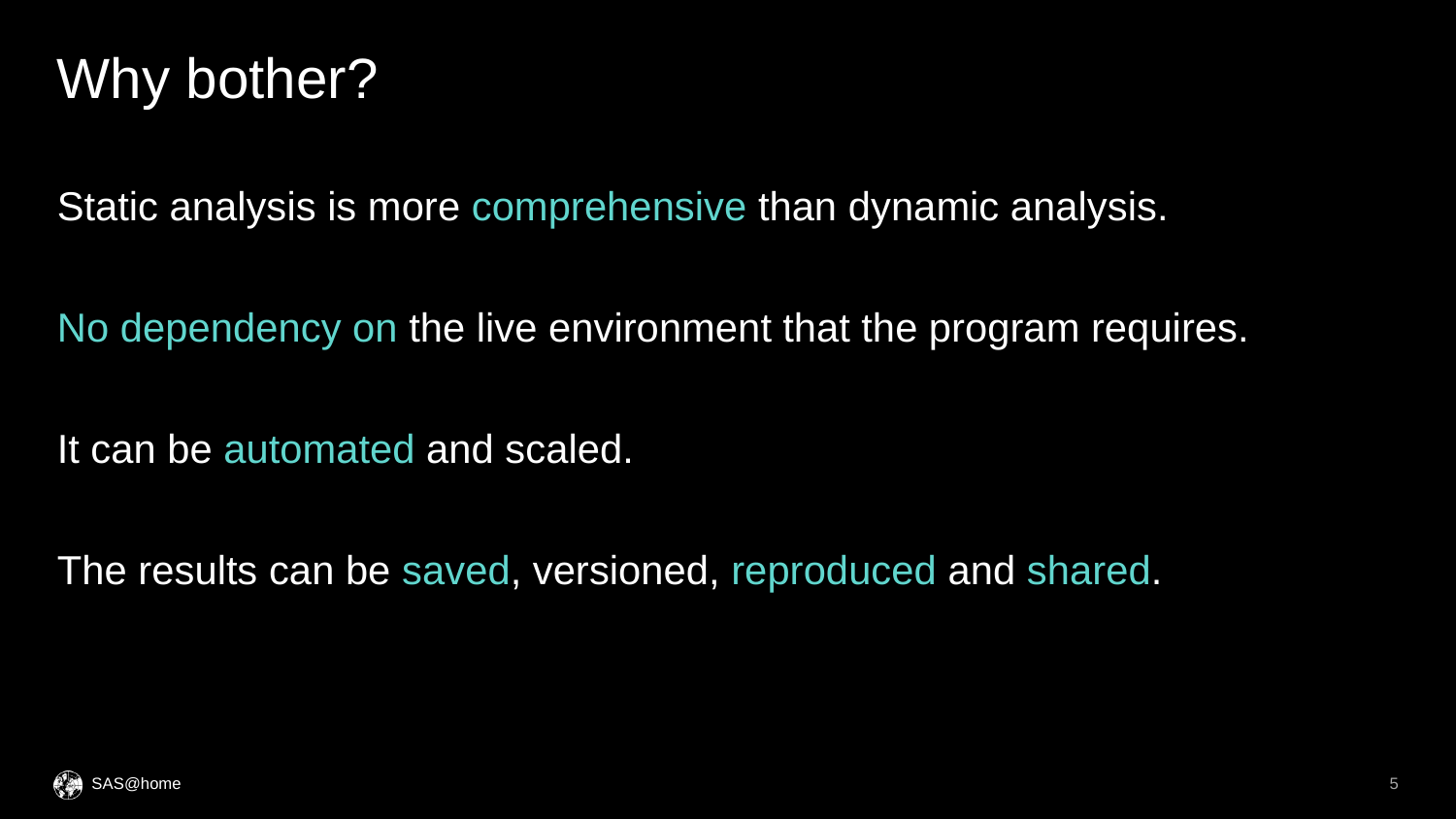

# Why bother?
Static analysis is more comprehensive than dynamic analysis.

No dependency on the live environment that the program requires.

It can be automated and scaled.

The results can be saved, versioned, reproduced and shared.
5
SAS@home